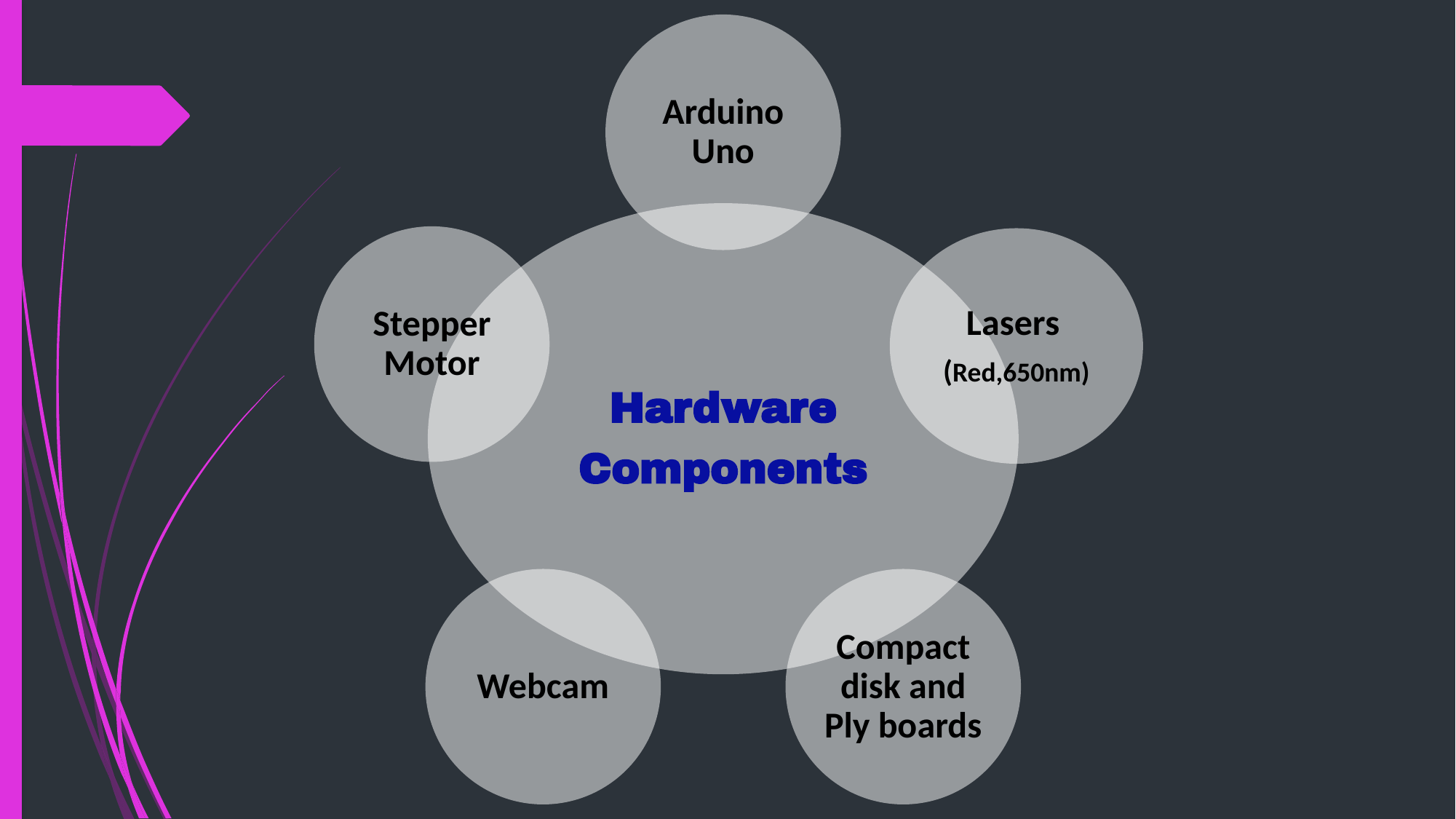

Hardware
Components
Arduino Uno
Lasers
(Red,650nm)
Compact disk and Ply boards
Webcam
Stepper Motor